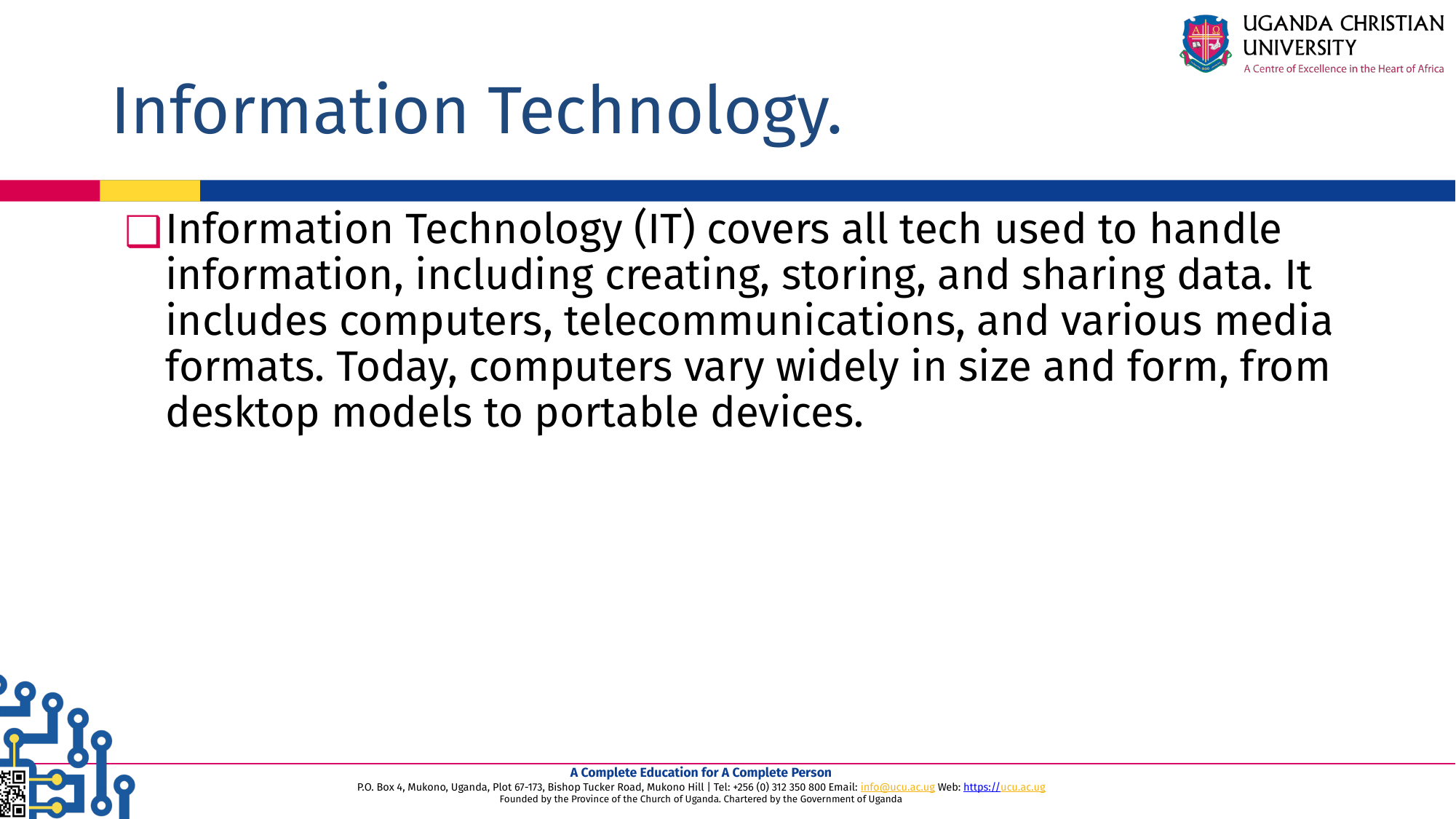

# Information Technology.
Information Technology (IT) covers all tech used to handle information, including creating, storing, and sharing data. It includes computers, telecommunications, and various media formats. Today, computers vary widely in size and form, from desktop models to portable devices.